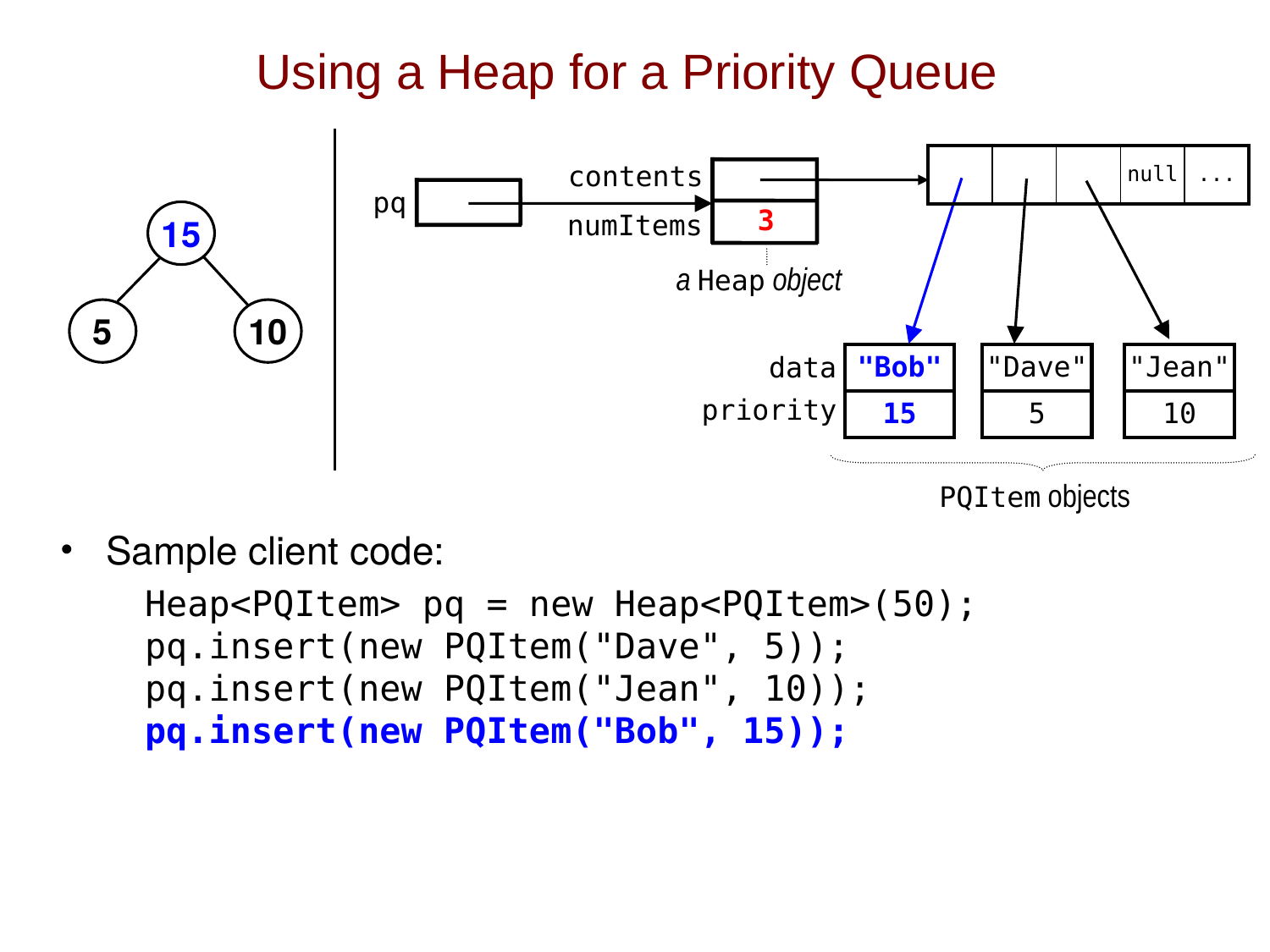

# Using a Heap for a Priority Queue

Sample client code:
 Heap<PQItem> pq = new Heap<PQItem>(50);
 pq.insert(new PQItem("Dave", 5));
 pq.insert(new PQItem("Jean", 10));
 pq.insert(new PQItem("Bob", 15));

|  |  |  | null | ... |
| --- | --- | --- | --- | --- |
contents

pq

3

numItems
15

a Heap object

5
10
data
| "Bob" |
| --- |
| 15 |
| "Dave" |
| --- |
| 5 |
| "Jean" |
| --- |
| 10 |
priority
PQItem objects